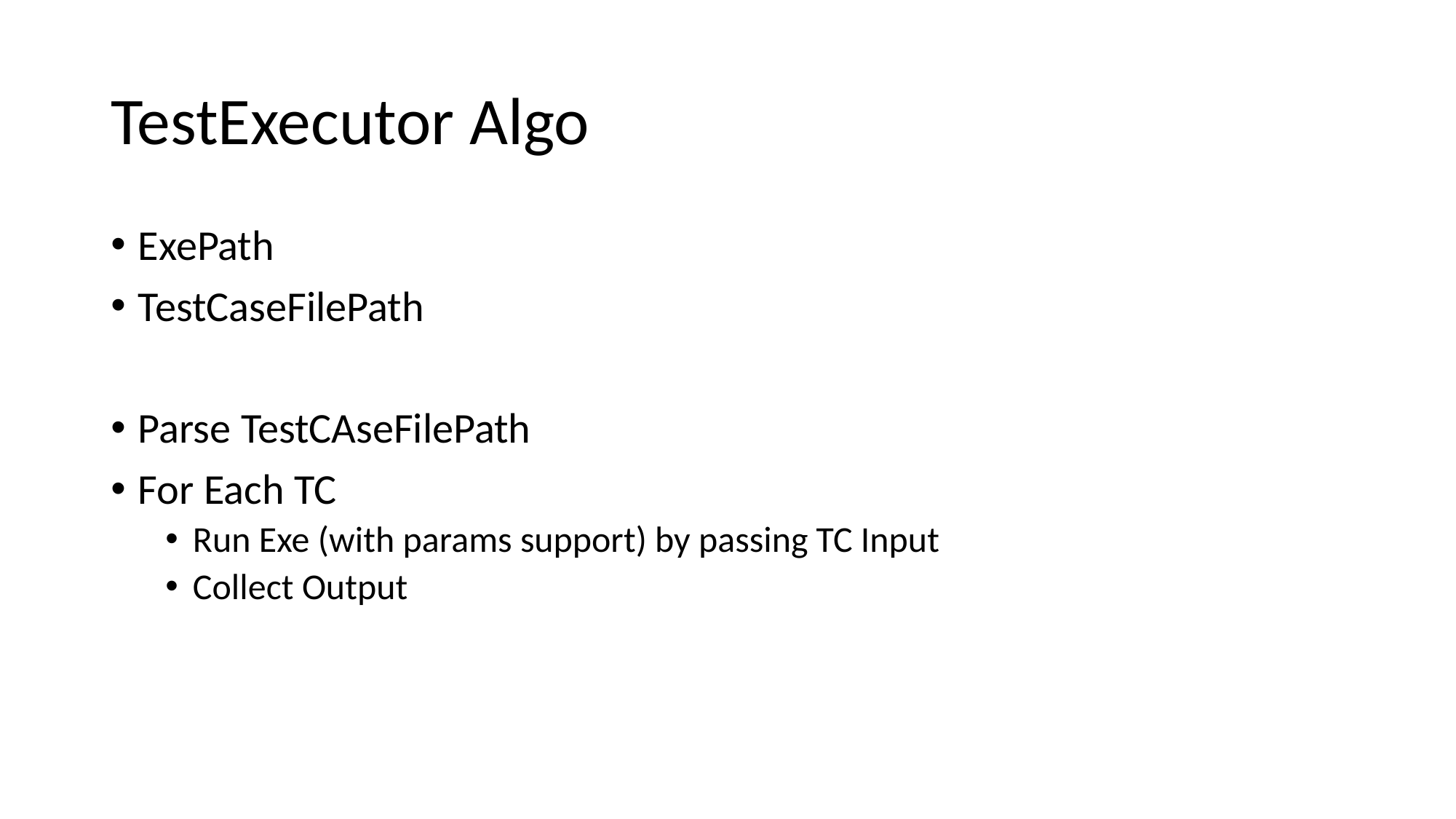

# TestExecutor Algo
ExePath
TestCaseFilePath

Parse TestCAseFilePath
For Each TC
Run Exe (with params support) by passing TC Input
Collect Output